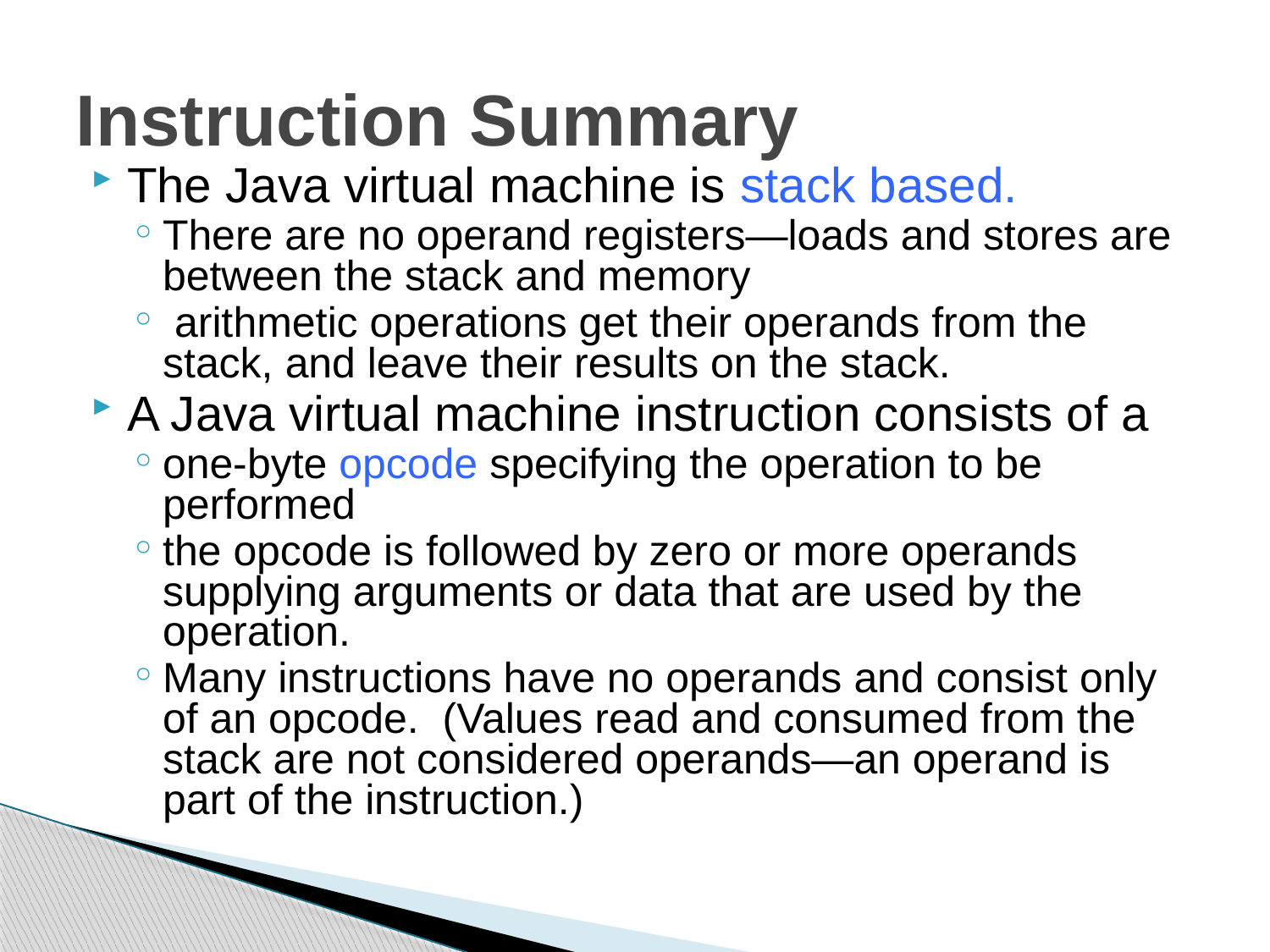

# Instruction Summary
The Java virtual machine is stack based.
There are no operand registers—loads and stores are between the stack and memory
 arithmetic operations get their operands from the stack, and leave their results on the stack.
A Java virtual machine instruction consists of a
one-byte opcode specifying the operation to be performed
the opcode is followed by zero or more operands supplying arguments or data that are used by the operation.
Many instructions have no operands and consist only of an opcode.  (Values read and consumed from the stack are not considered operands—an operand is part of the instruction.)